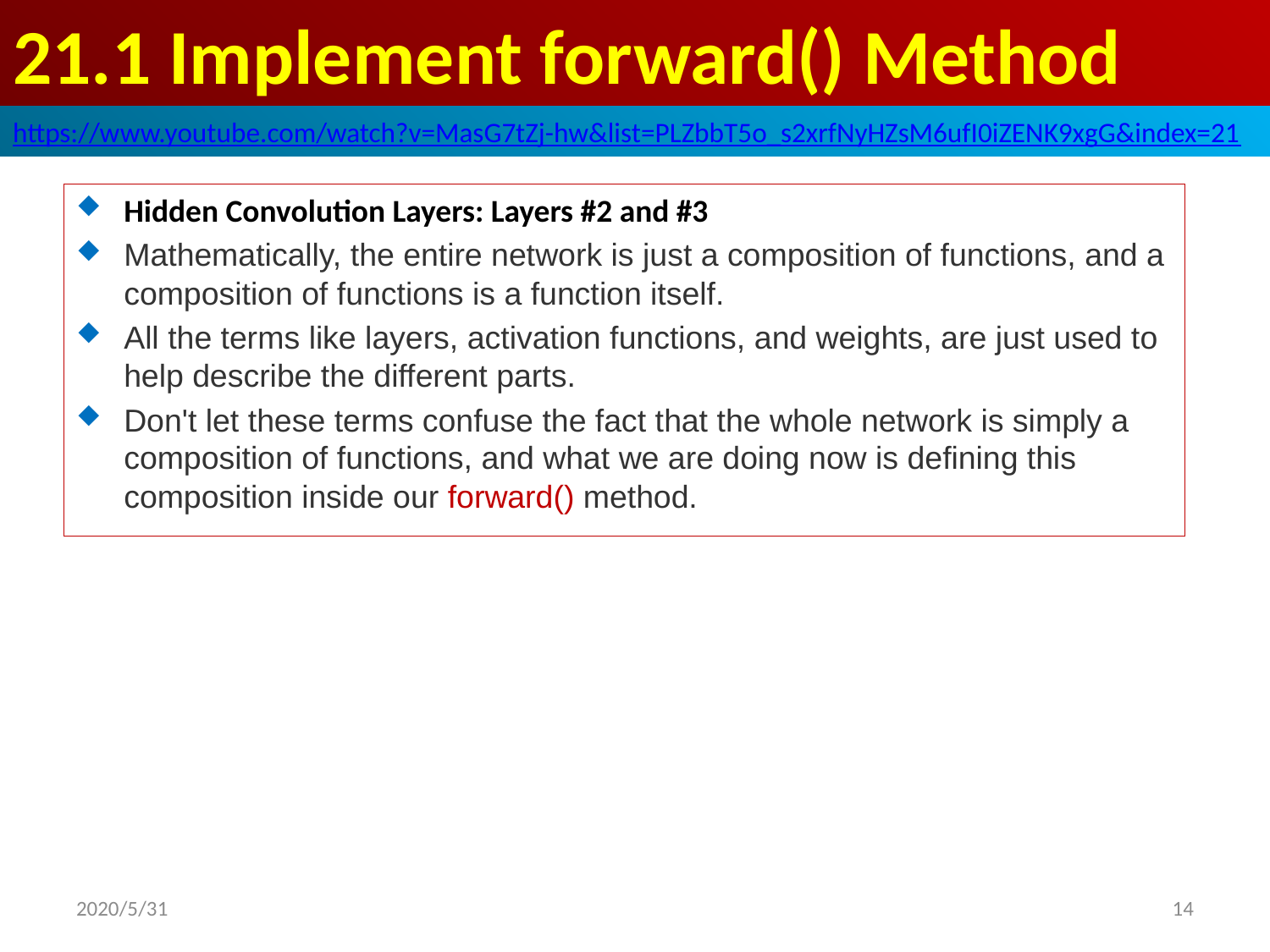

# 21.1 Implement forward() Method
https://www.youtube.com/watch?v=MasG7tZj-hw&list=PLZbbT5o_s2xrfNyHZsM6ufI0iZENK9xgG&index=21
Hidden Convolution Layers: Layers #2 and #3
Mathematically, the entire network is just a composition of functions, and a composition of functions is a function itself.
All the terms like layers, activation functions, and weights, are just used to help describe the different parts.
Don't let these terms confuse the fact that the whole network is simply a composition of functions, and what we are doing now is defining this composition inside our forward() method.

2020/5/31
14